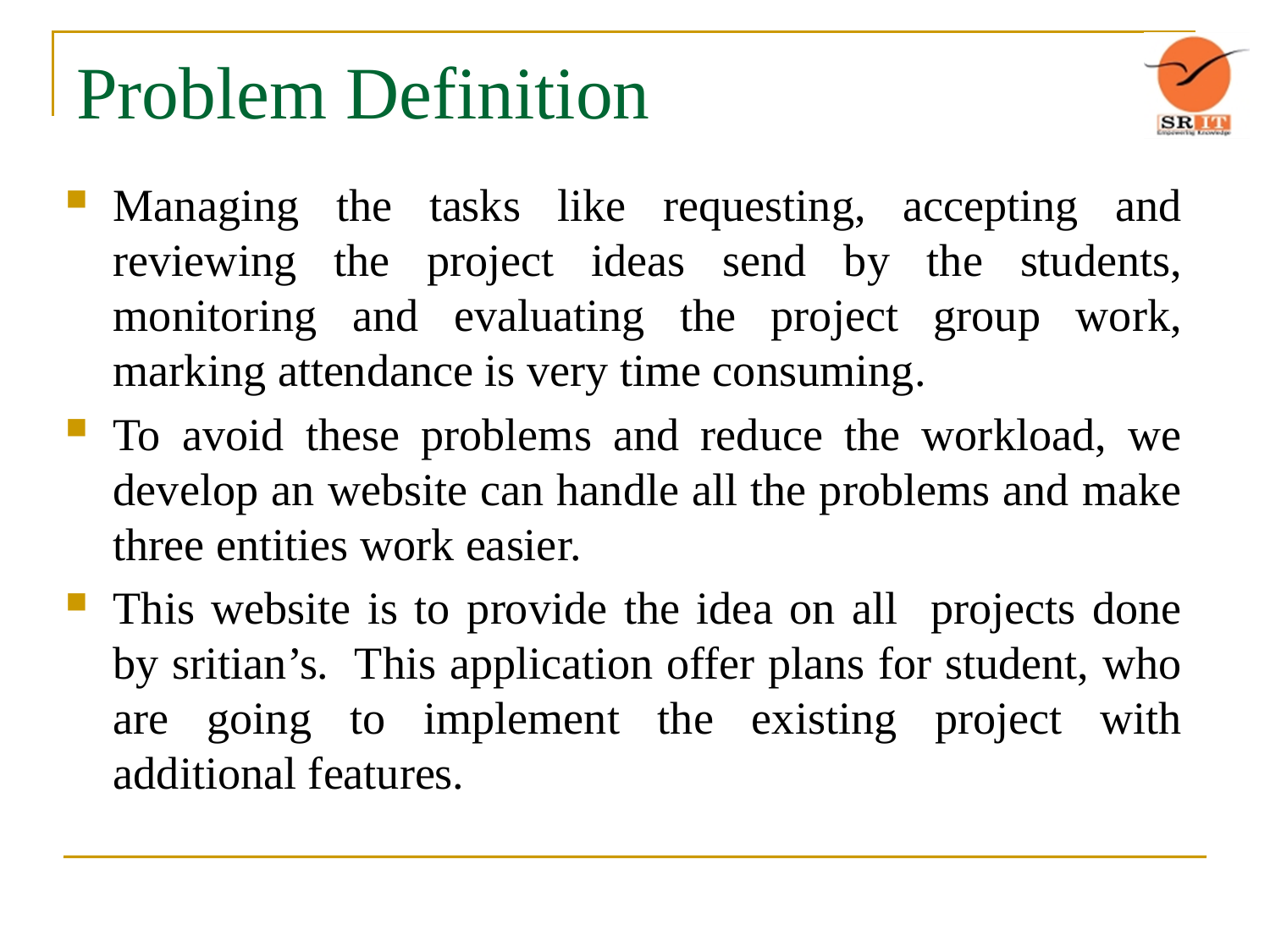

# Problem Definition
Managing the tasks like requesting, accepting and reviewing the project ideas send by the students, monitoring and evaluating the project group work, marking attendance is very time consuming.
To avoid these problems and reduce the workload, we develop an website can handle all the problems and make three entities work easier.
This website is to provide the idea on all  projects done by sritian’s.  This application offer plans for student, who are going to implement the existing project with additional features.